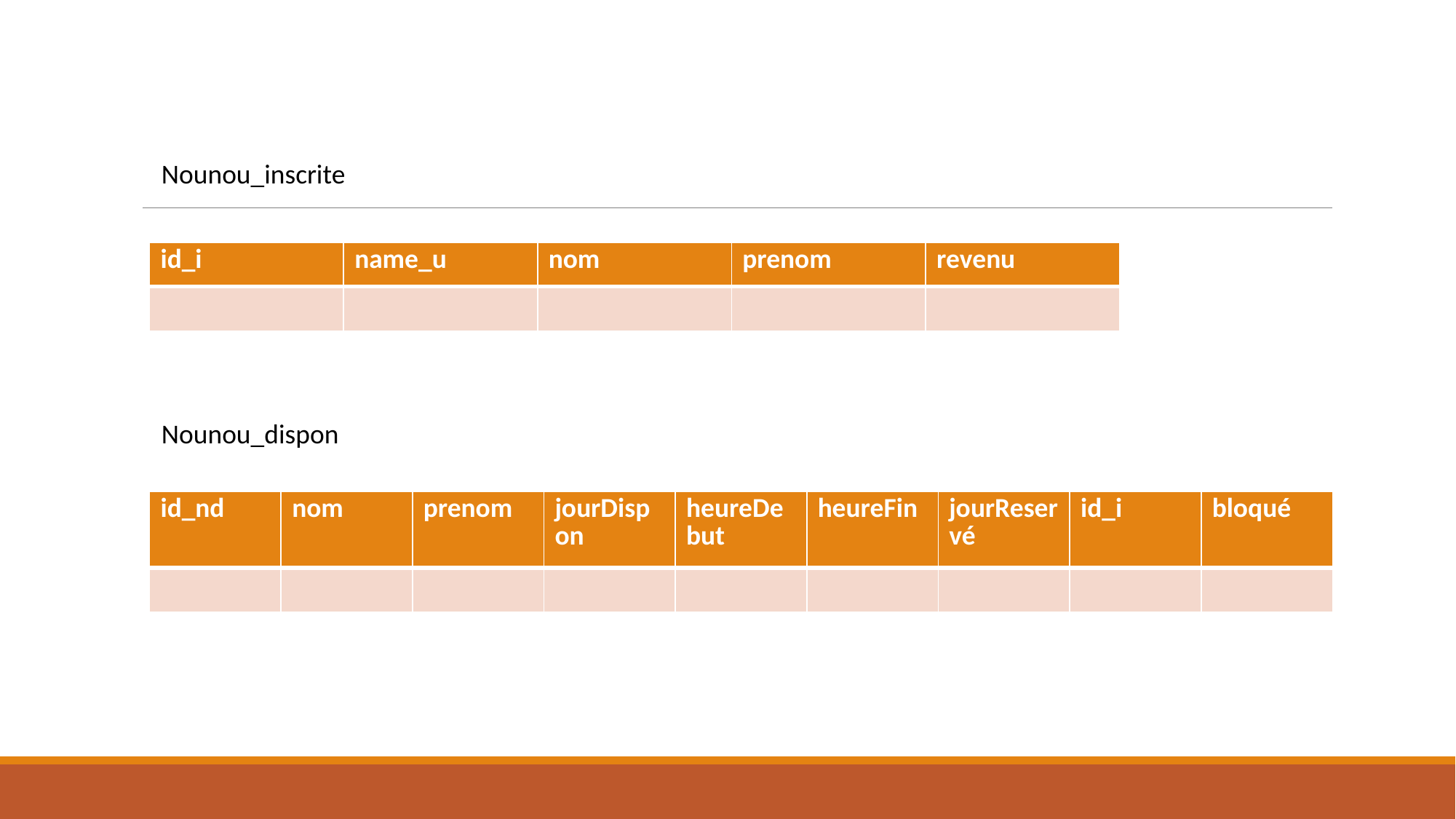

Nounou_inscrite
| id\_i | name\_u | nom | prenom | revenu |
| --- | --- | --- | --- | --- |
|  |  |  |  |  |
Nounou_dispon
| id\_nd | nom | prenom | jourDispon | heureDebut | heureFin | jourReservé | id\_i | bloqué |
| --- | --- | --- | --- | --- | --- | --- | --- | --- |
|  |  |  |  |  |  |  |  |  |